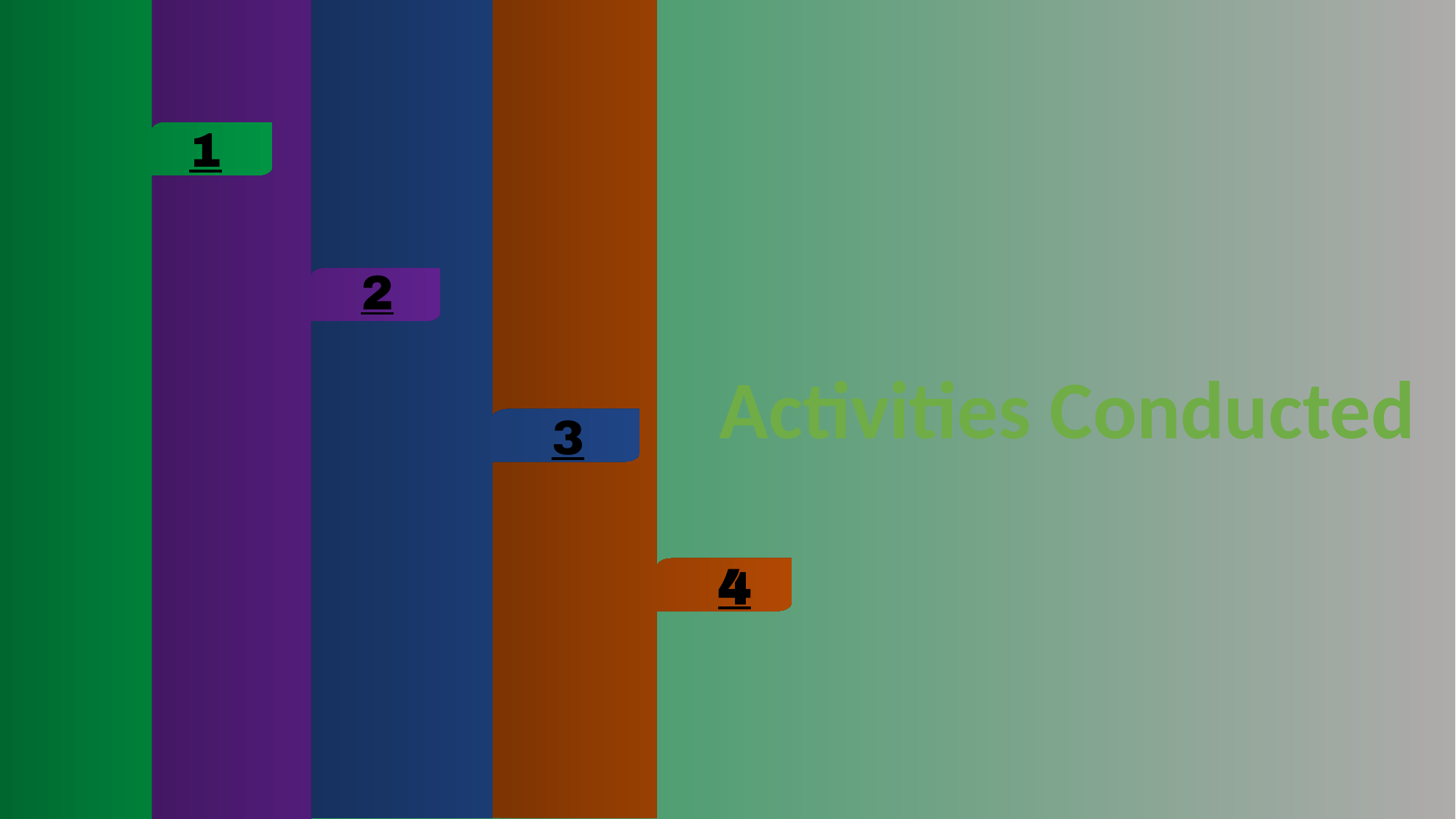

# Activities Conducted
1
2
3
4